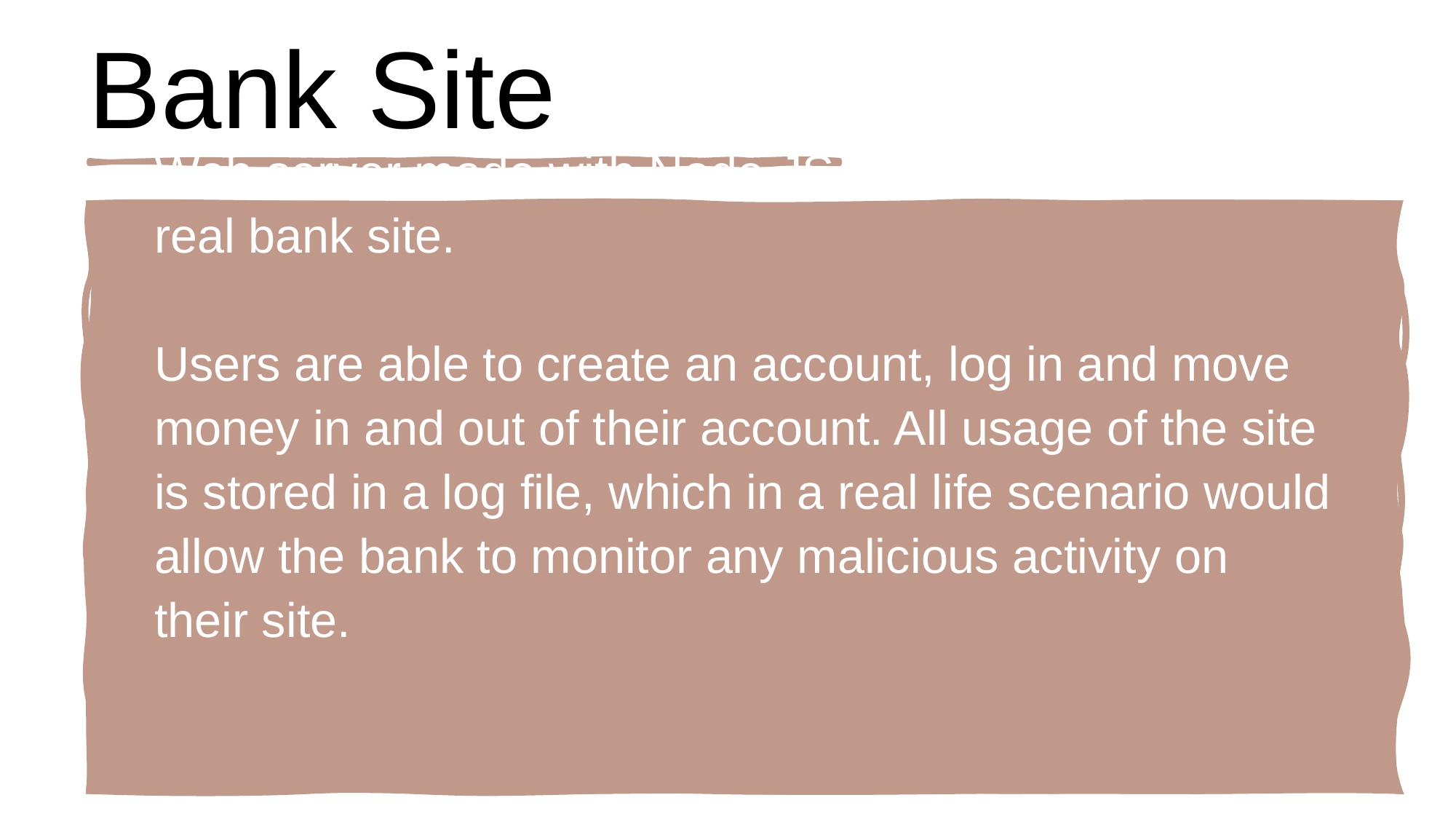

# Bank Site

Web server made with Node.JS made to look like a real bank site.

Users are able to create an account, log in and move money in and out of their account. All usage of the site is stored in a log file, which in a real life scenario would allow the bank to monitor any malicious activity on their site.